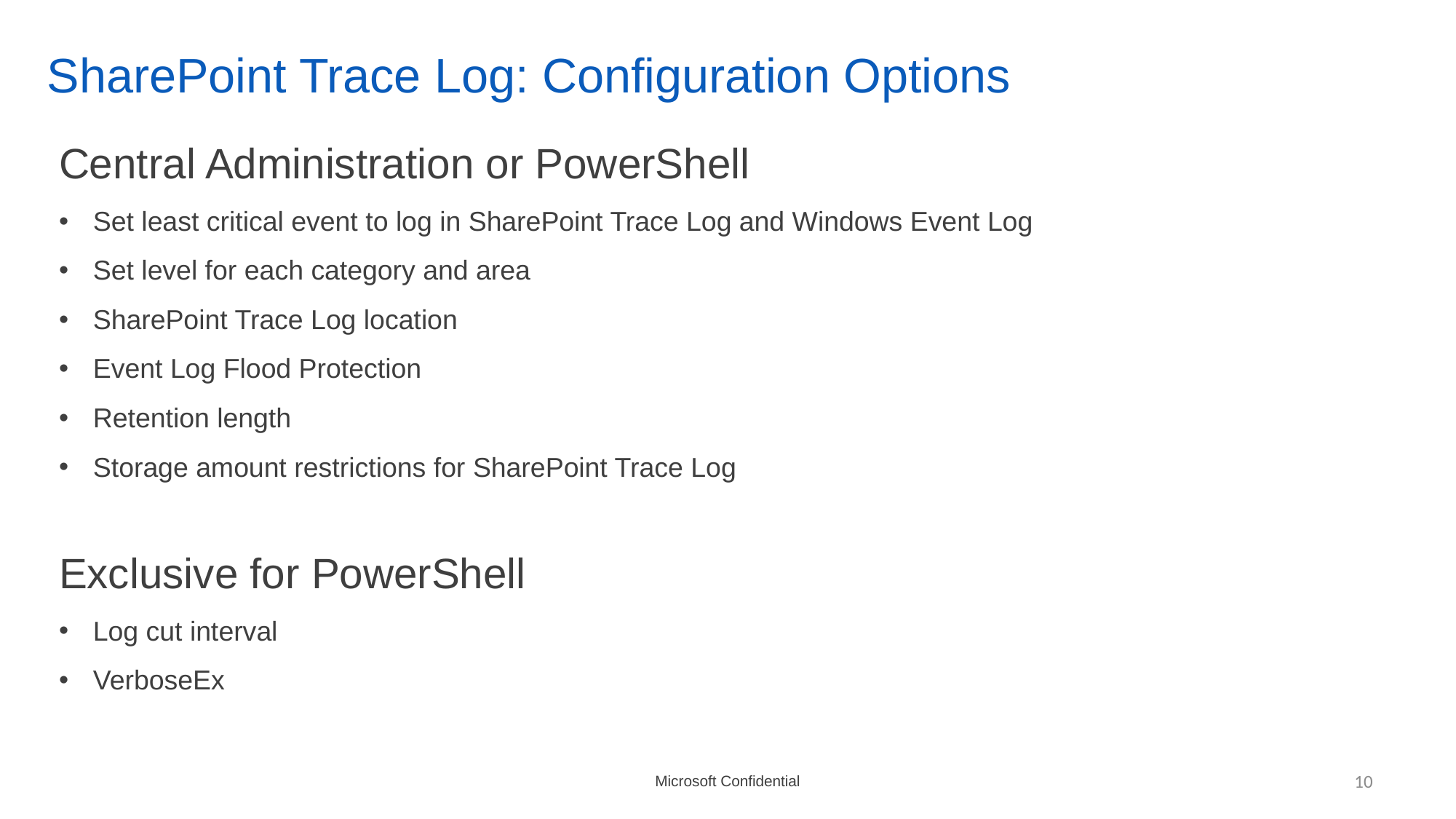

# SharePoint Trace Log: Configuration Options
Central Administration or PowerShell
Set least critical event to log in SharePoint Trace Log and Windows Event Log
Set level for each category and area
SharePoint Trace Log location
Event Log Flood Protection
Retention length
Storage amount restrictions for SharePoint Trace Log

Exclusive for PowerShell
Log cut interval
VerboseEx

10